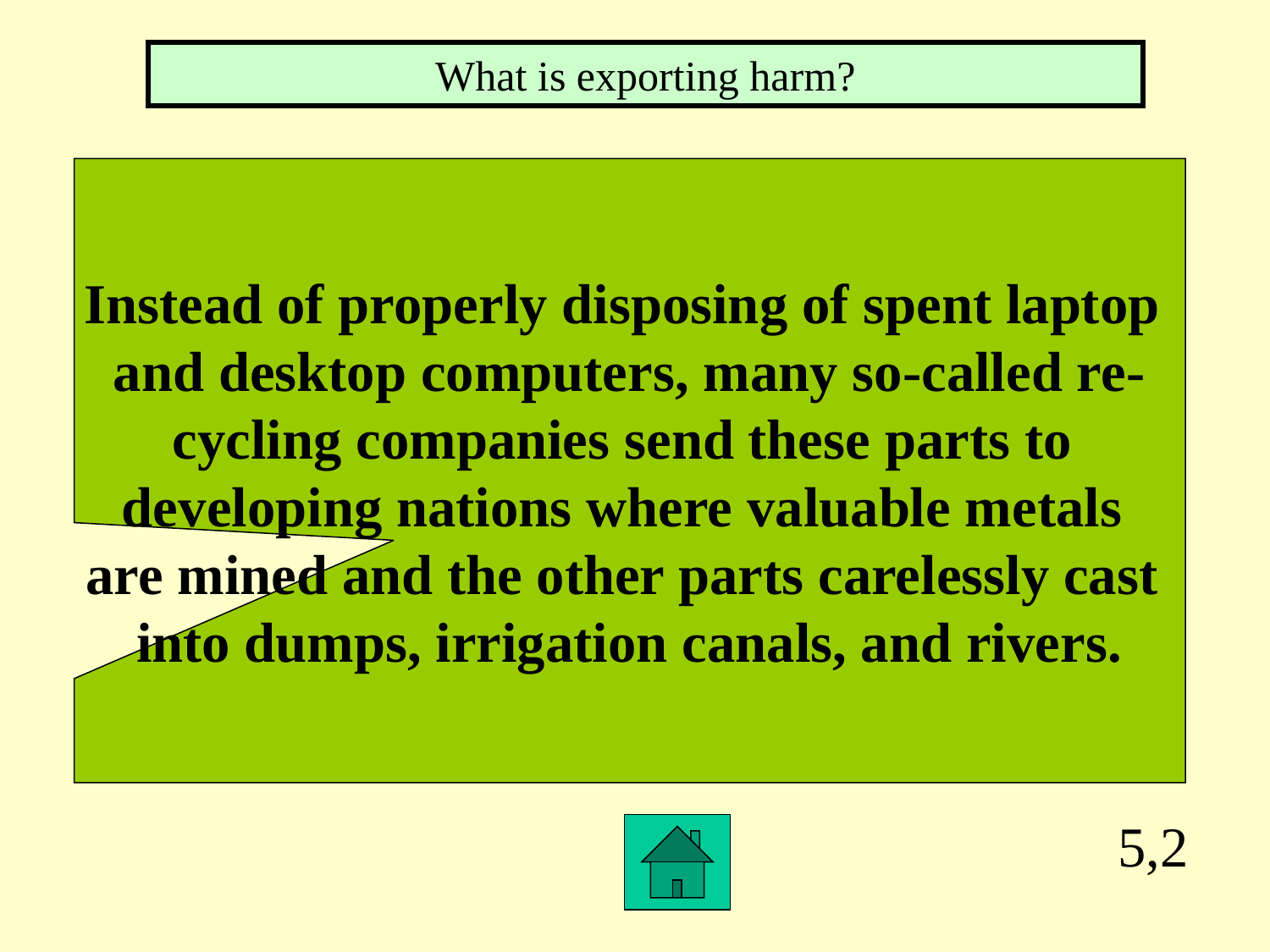

What is exporting harm?
Instead of properly disposing of spent laptop
and desktop computers, many so-called re-
cycling companies send these parts to
developing nations where valuable metals
are mined and the other parts carelessly cast
into dumps, irrigation canals, and rivers.
5,2